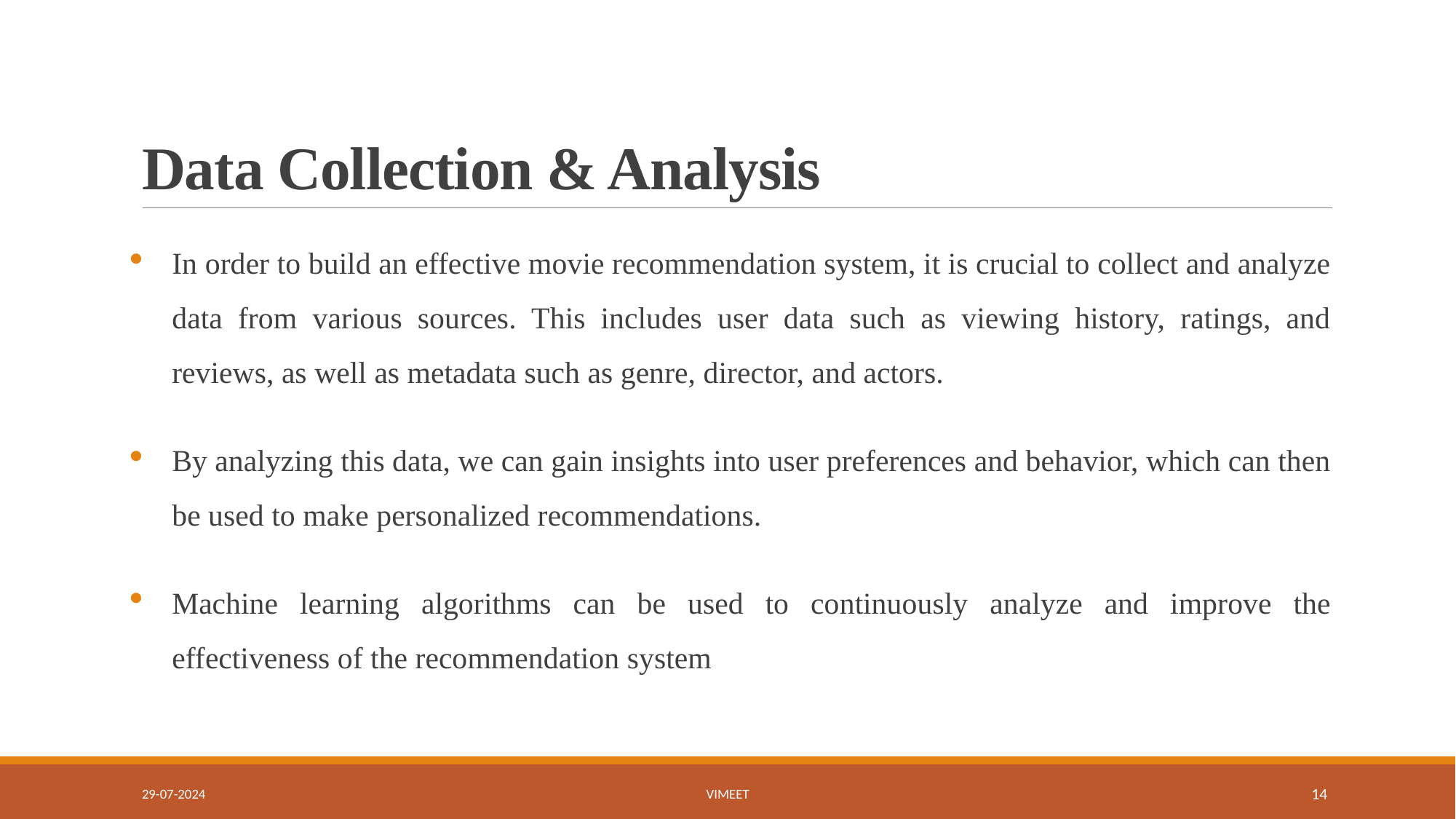

# Data Collection & Analysis
In order to build an effective movie recommendation system, it is crucial to collect and analyze data from various sources. This includes user data such as viewing history, ratings, and reviews, as well as metadata such as genre, director, and actors.
By analyzing this data, we can gain insights into user preferences and behavior, which can then be used to make personalized recommendations.
Machine learning algorithms can be used to continuously analyze and improve the effectiveness of the recommendation system
29-07-2024
ViMEET
14